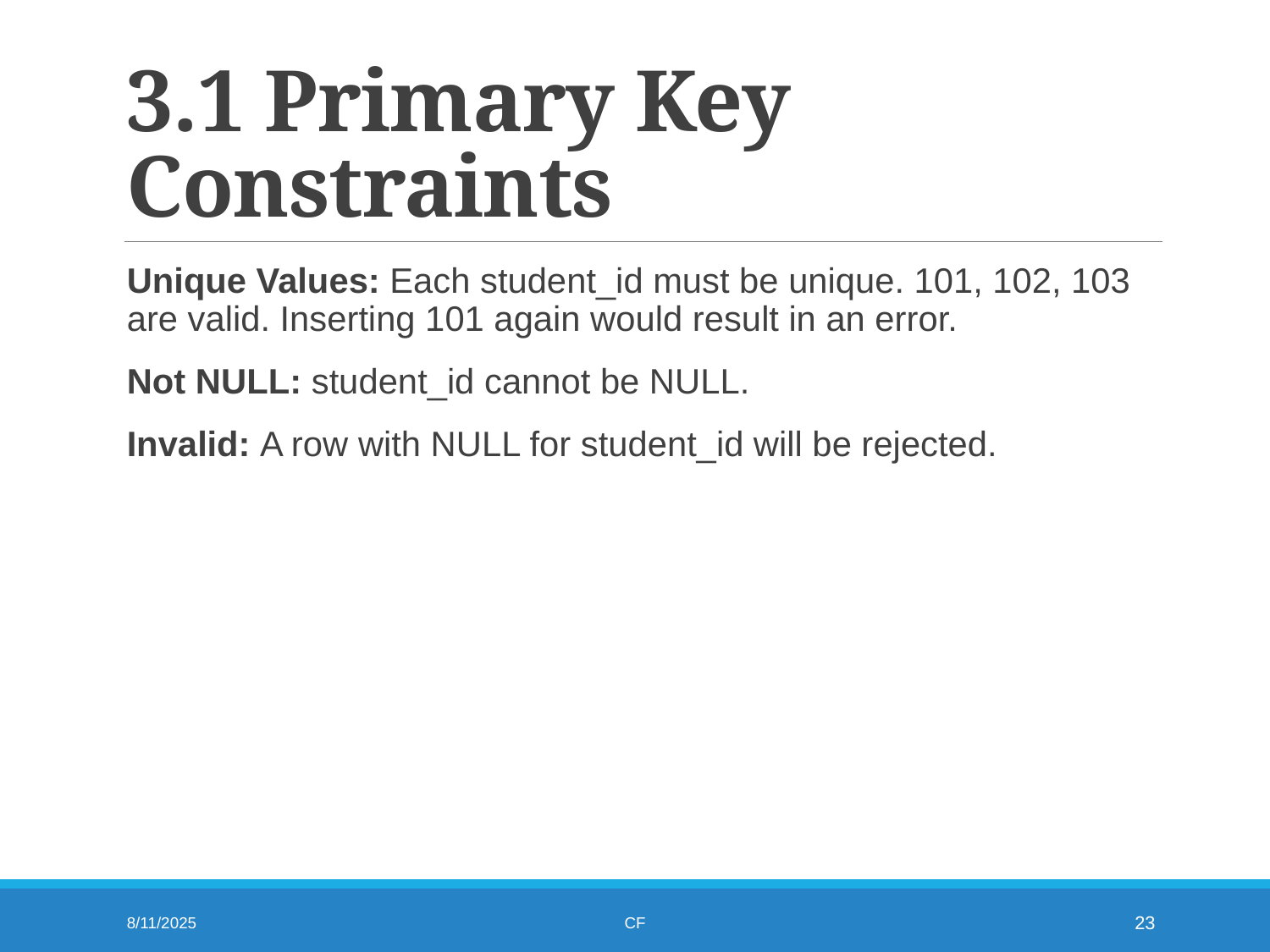

# 3.1 Primary Key Constraints
Unique Values: Each student_id must be unique. 101, 102, 103 are valid. Inserting 101 again would result in an error.
Not NULL: student_id cannot be NULL.
Invalid: A row with NULL for student_id will be rejected.

8/11/2025
CF
23